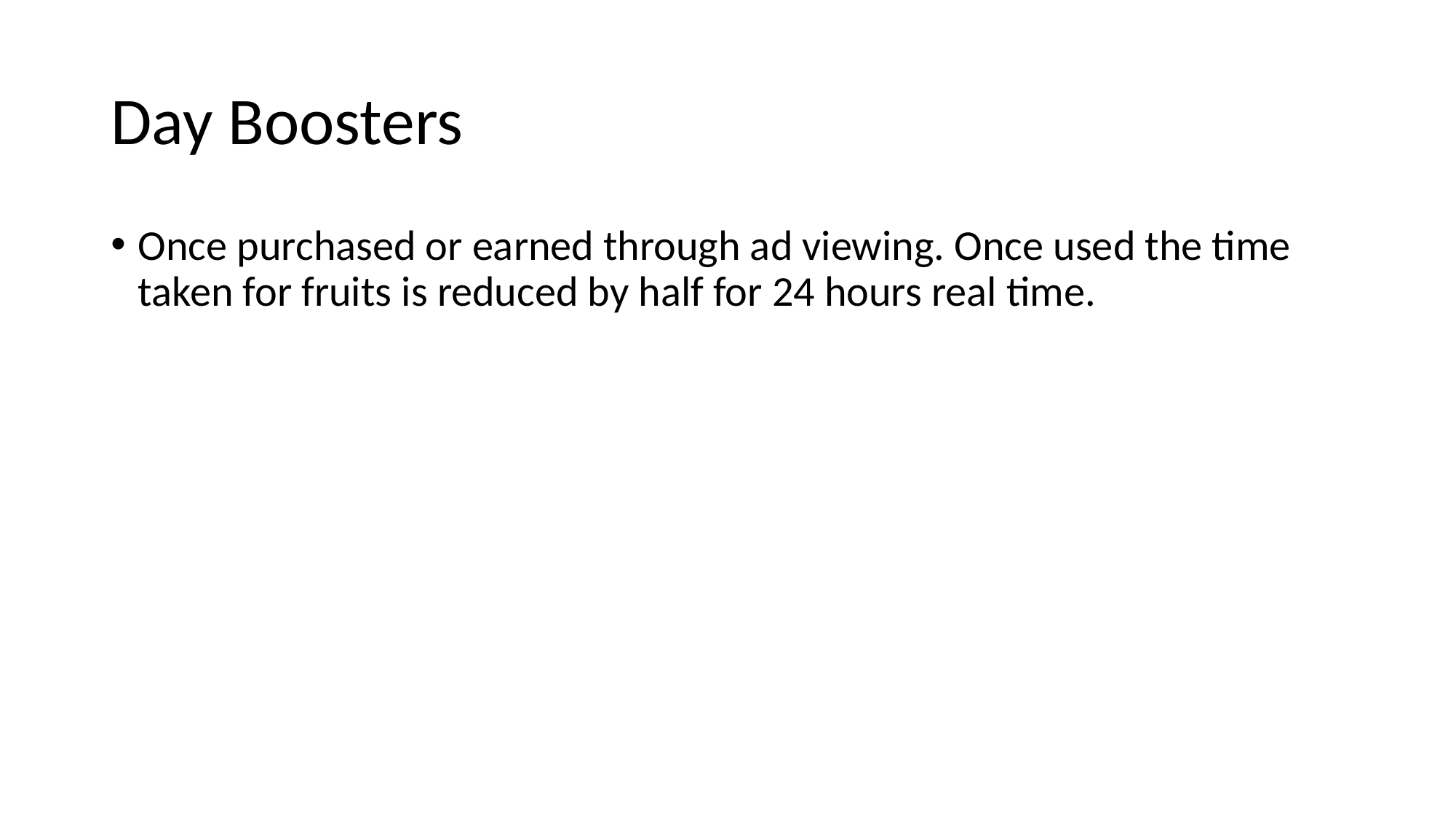

# Day Boosters
Once purchased or earned through ad viewing. Once used the time taken for fruits is reduced by half for 24 hours real time.